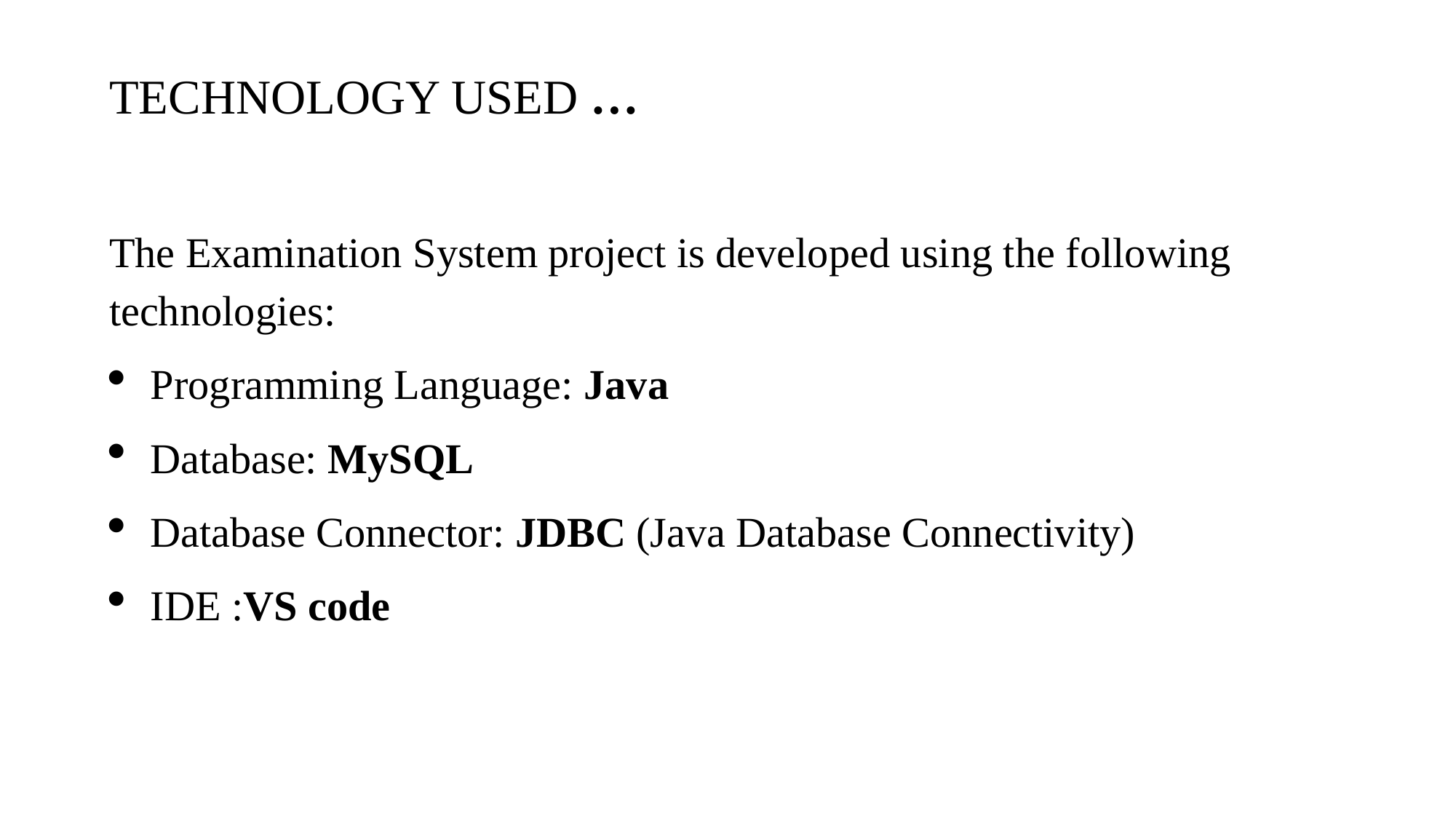

# TECHNOLOGY USED …
The Examination System project is developed using the following technologies:
Programming Language: Java
Database: MySQL
Database Connector: JDBC (Java Database Connectivity)
IDE :VS code